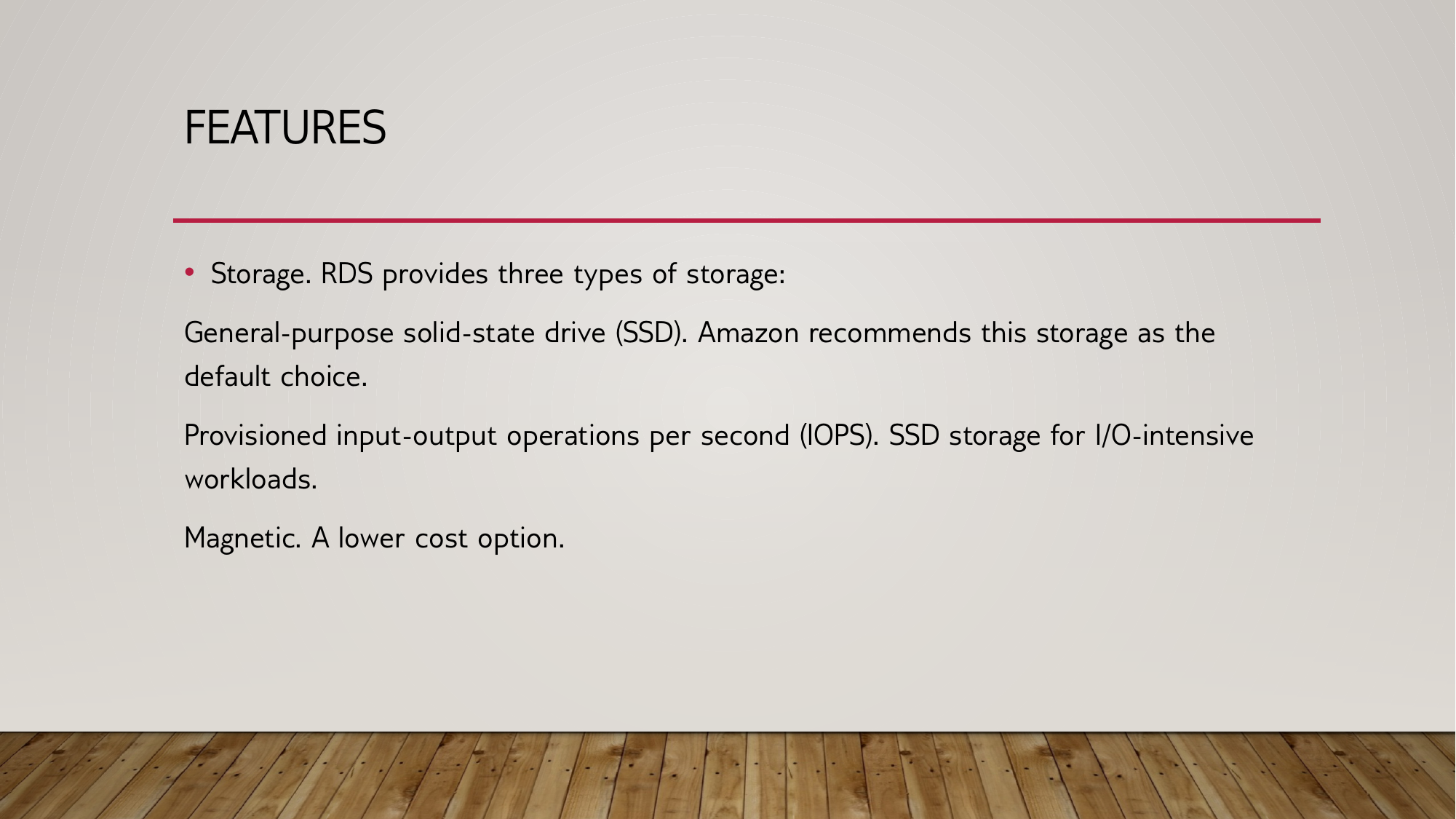

# Features
Storage. RDS provides three types of storage:
General-purpose solid-state drive (SSD). Amazon recommends this storage as the default choice.
Provisioned input-output operations per second (IOPS). SSD storage for I/O-intensive workloads.
Magnetic. A lower cost option.